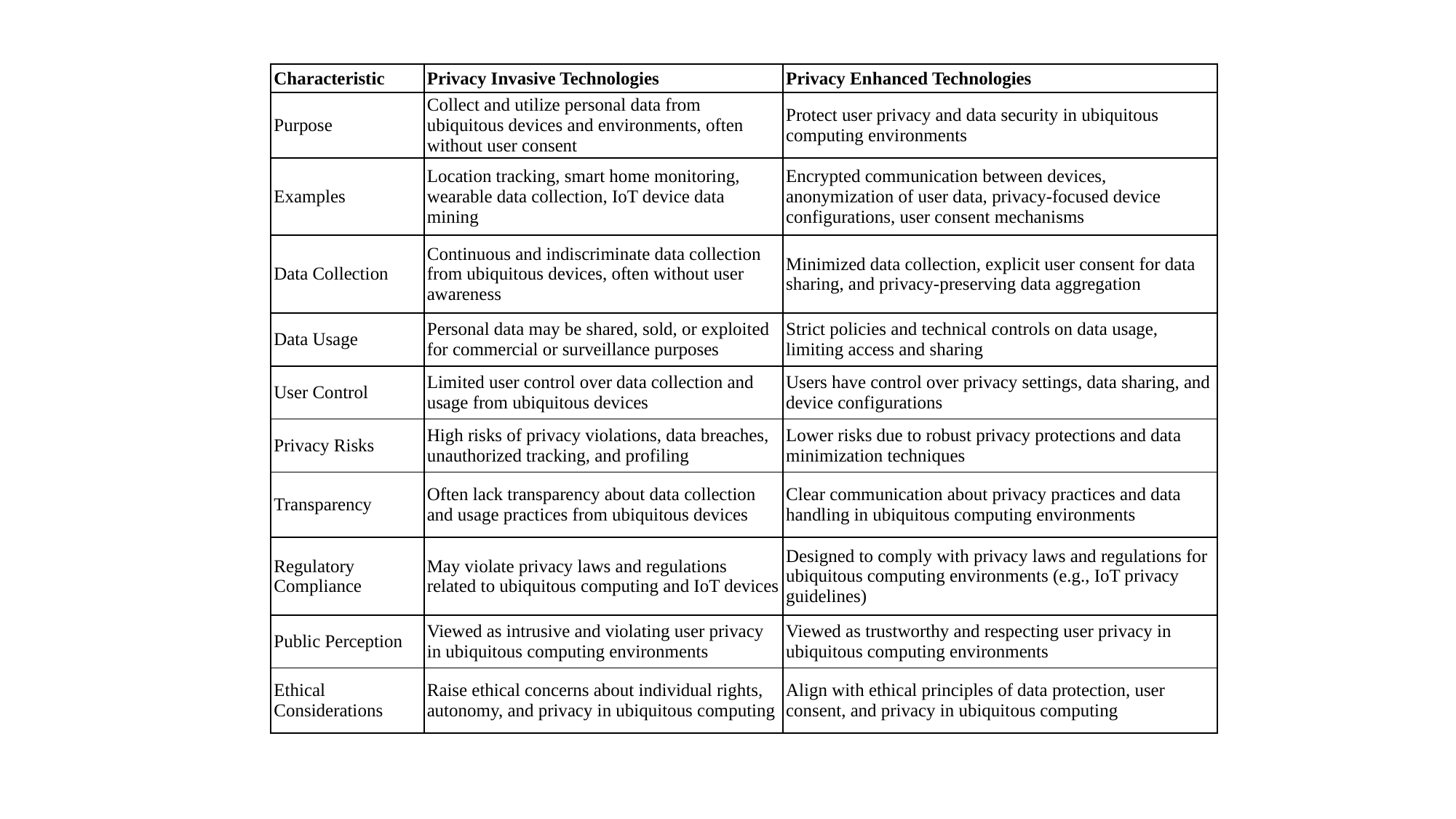

| Characteristic | Privacy Invasive Technologies | Privacy Enhanced Technologies |
| --- | --- | --- |
| Purpose | Collect and utilize personal data from ubiquitous devices and environments, often without user consent | Protect user privacy and data security in ubiquitous computing environments |
| Examples | Location tracking, smart home monitoring, wearable data collection, IoT device data mining | Encrypted communication between devices, anonymization of user data, privacy-focused device configurations, user consent mechanisms |
| Data Collection | Continuous and indiscriminate data collection from ubiquitous devices, often without user awareness | Minimized data collection, explicit user consent for data sharing, and privacy-preserving data aggregation |
| Data Usage | Personal data may be shared, sold, or exploited for commercial or surveillance purposes | Strict policies and technical controls on data usage, limiting access and sharing |
| User Control | Limited user control over data collection and usage from ubiquitous devices | Users have control over privacy settings, data sharing, and device configurations |
| Privacy Risks | High risks of privacy violations, data breaches, unauthorized tracking, and profiling | Lower risks due to robust privacy protections and data minimization techniques |
| Transparency | Often lack transparency about data collection and usage practices from ubiquitous devices | Clear communication about privacy practices and data handling in ubiquitous computing environments |
| Regulatory Compliance | May violate privacy laws and regulations related to ubiquitous computing and IoT devices | Designed to comply with privacy laws and regulations for ubiquitous computing environments (e.g., IoT privacy guidelines) |
| Public Perception | Viewed as intrusive and violating user privacy in ubiquitous computing environments | Viewed as trustworthy and respecting user privacy in ubiquitous computing environments |
| Ethical Considerations | Raise ethical concerns about individual rights, autonomy, and privacy in ubiquitous computing | Align with ethical principles of data protection, user consent, and privacy in ubiquitous computing |